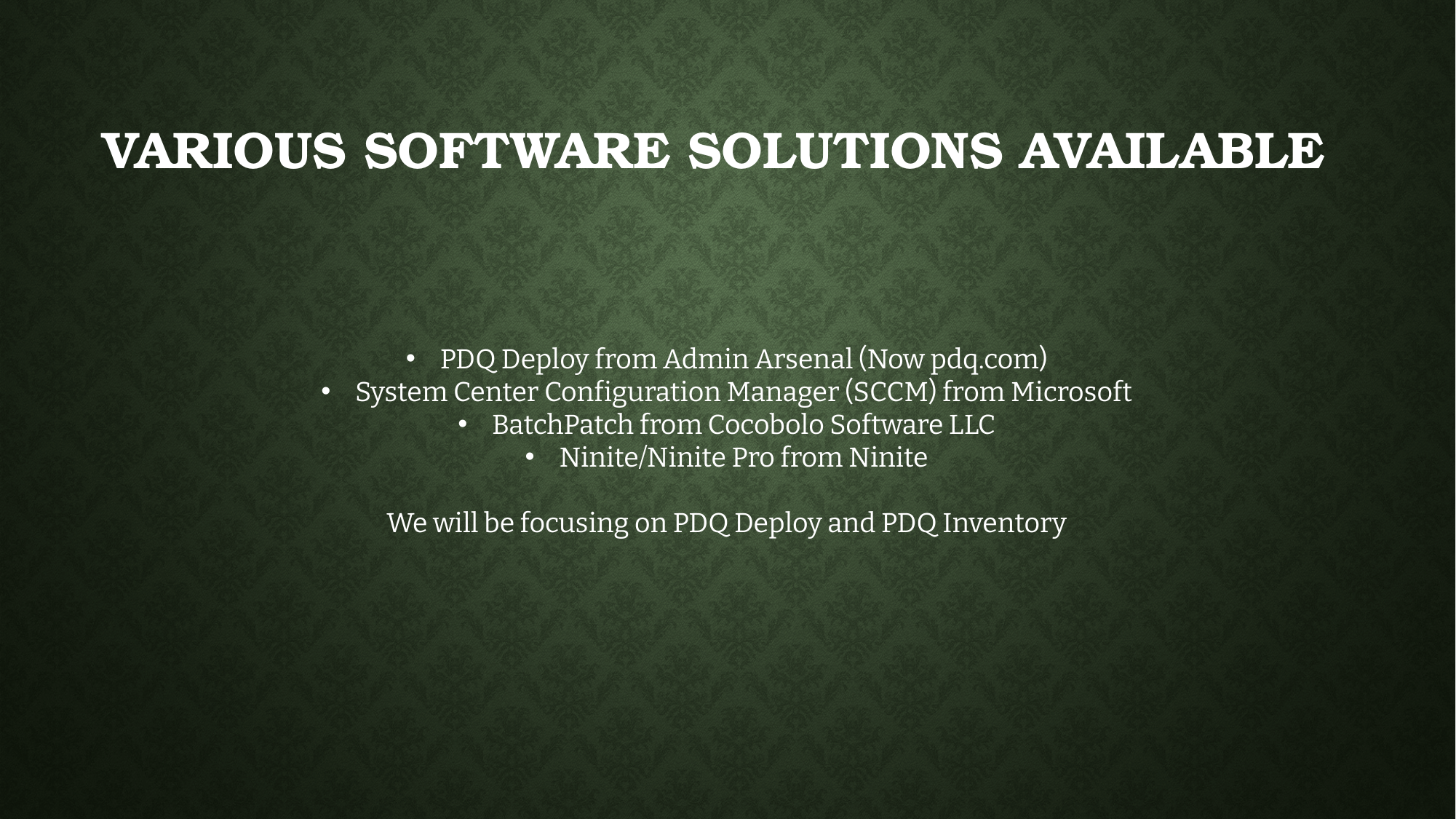

# Various software SOlutions available
PDQ Deploy from Admin Arsenal (Now pdq.com)
System Center Configuration Manager (SCCM) from Microsoft
BatchPatch from Cocobolo Software LLC
Ninite/Ninite Pro from Ninite

We will be focusing on PDQ Deploy and PDQ Inventory